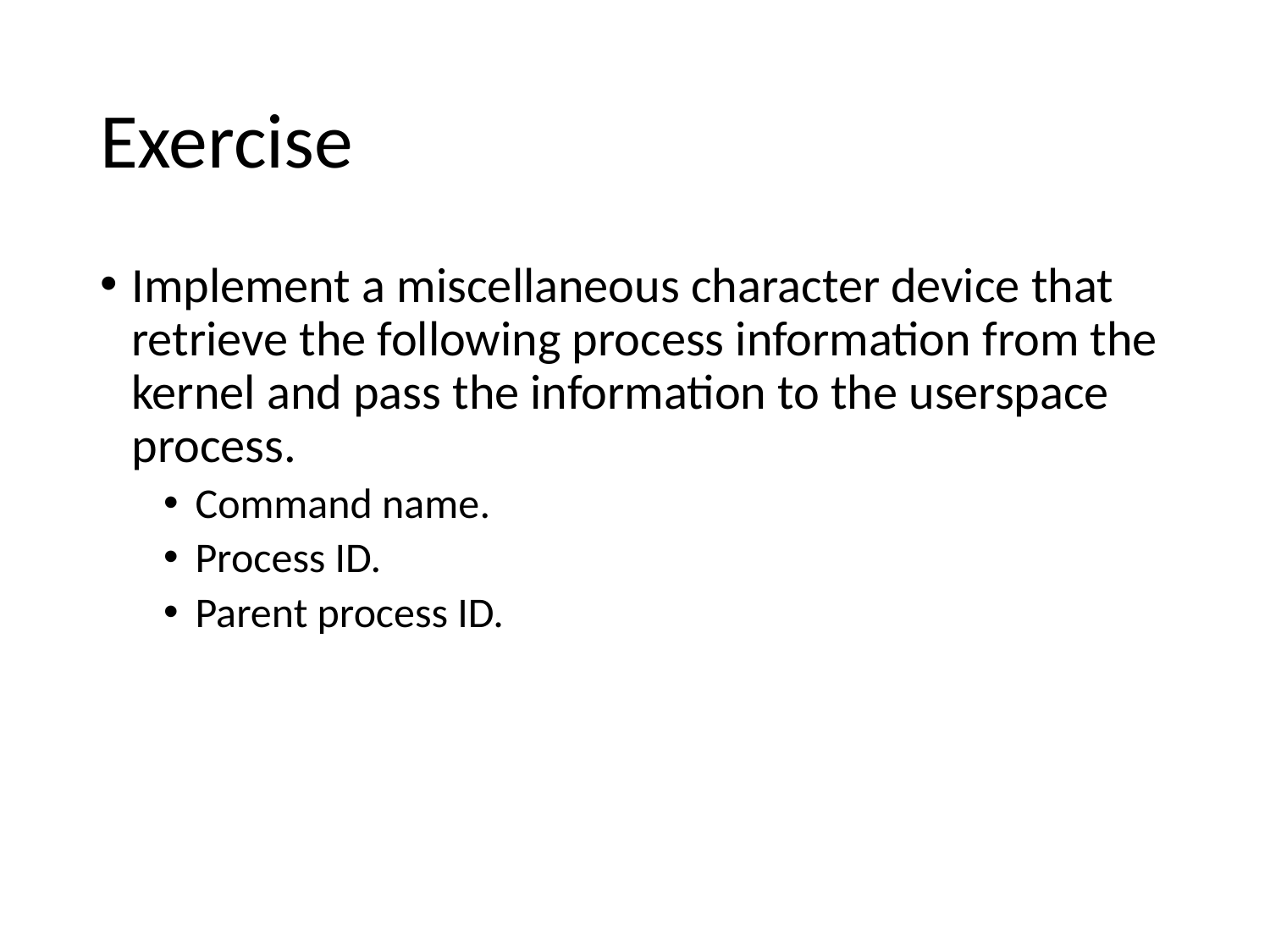

# Exercise
Implement a miscellaneous character device that retrieve the following process information from the kernel and pass the information to the userspace process.
Command name.
Process ID.
Parent process ID.